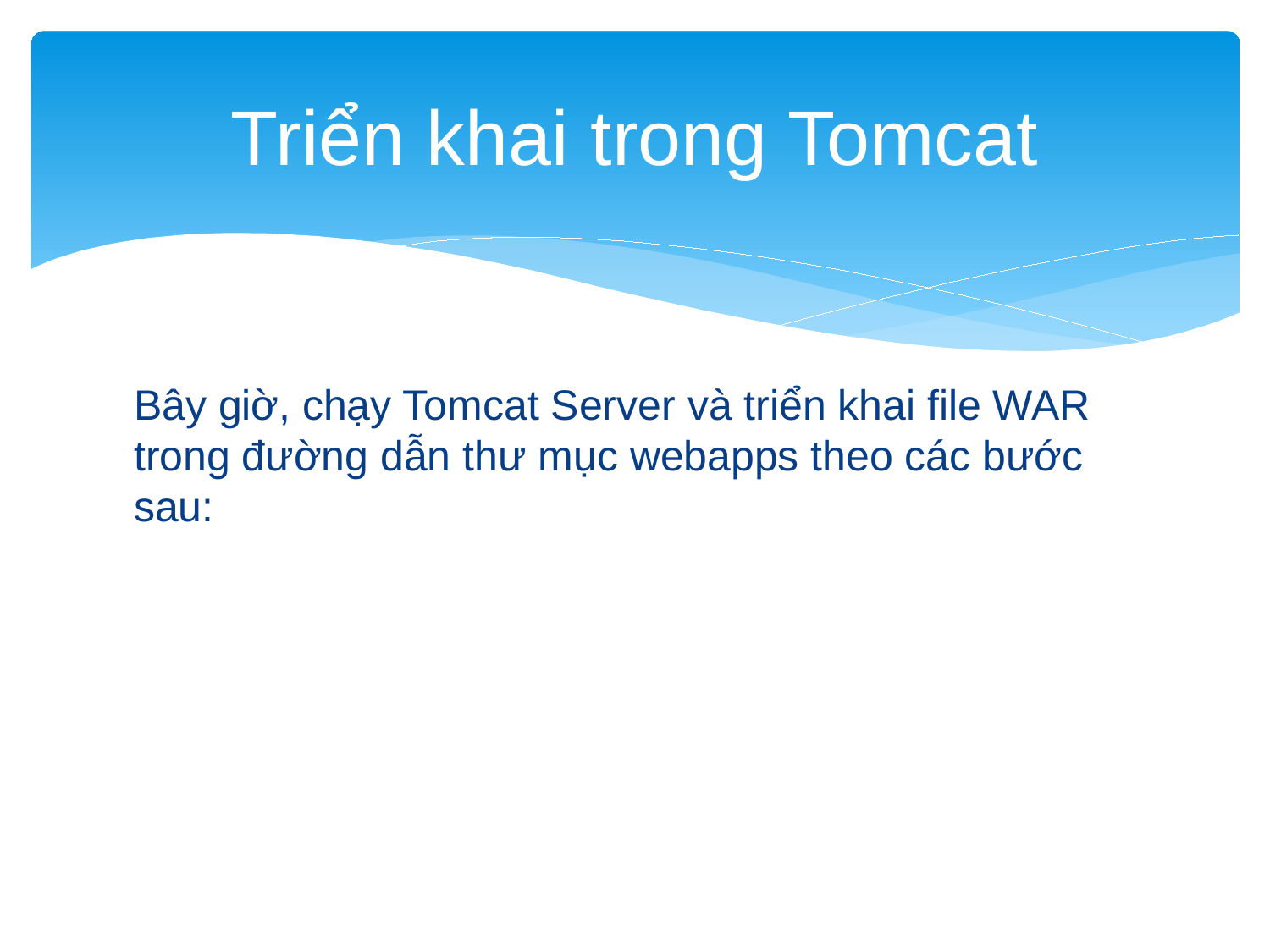

# Triển khai trong Tomcat
Bây giờ, chạy Tomcat Server và triển khai file WAR trong đường dẫn thư mục webapps theo các bước sau: